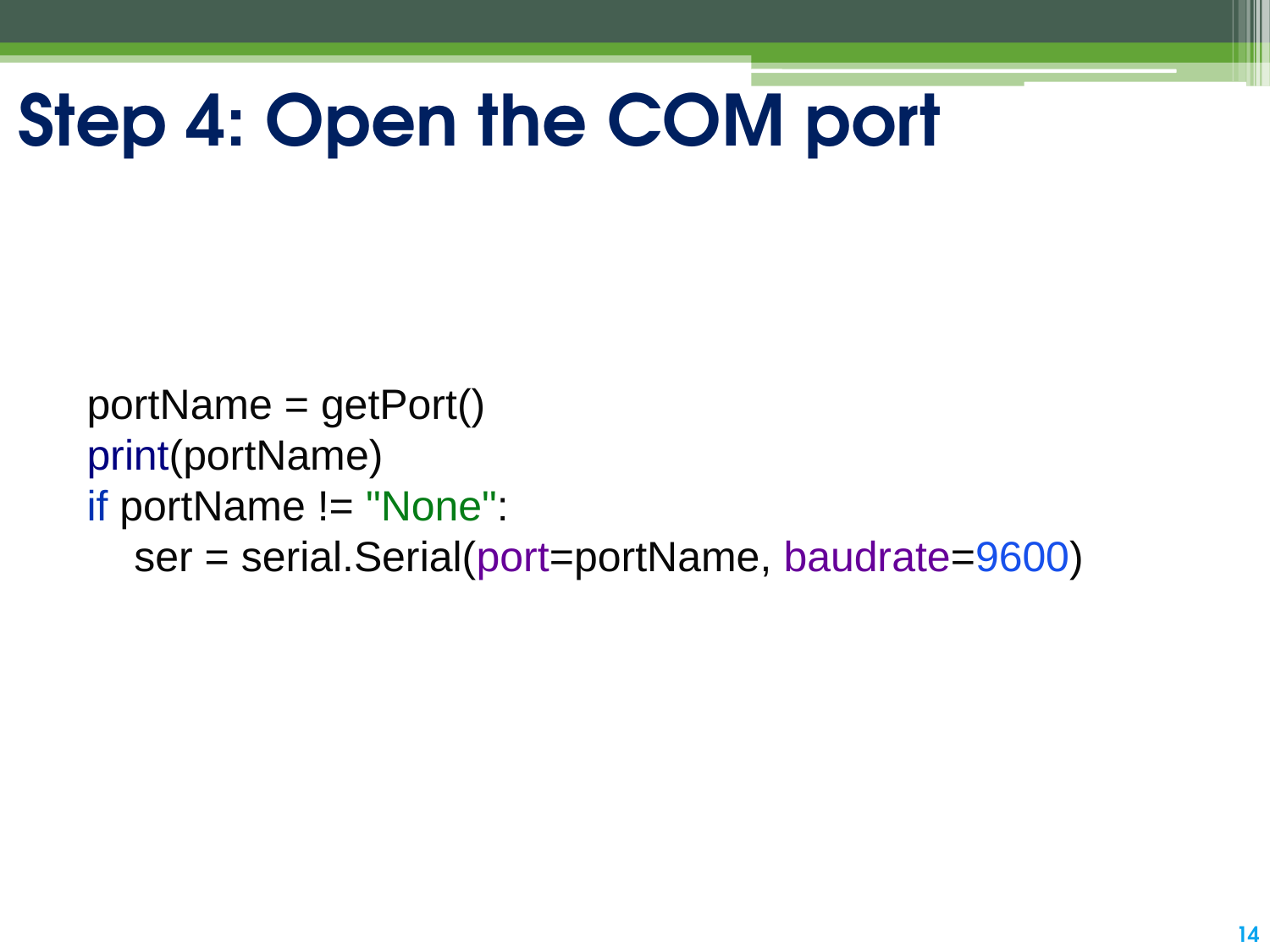

# Step 4: Open the COM port
portName = getPort()
print(portName)
if portName != "None":
    ser = serial.Serial(port=portName, baudrate=9600)